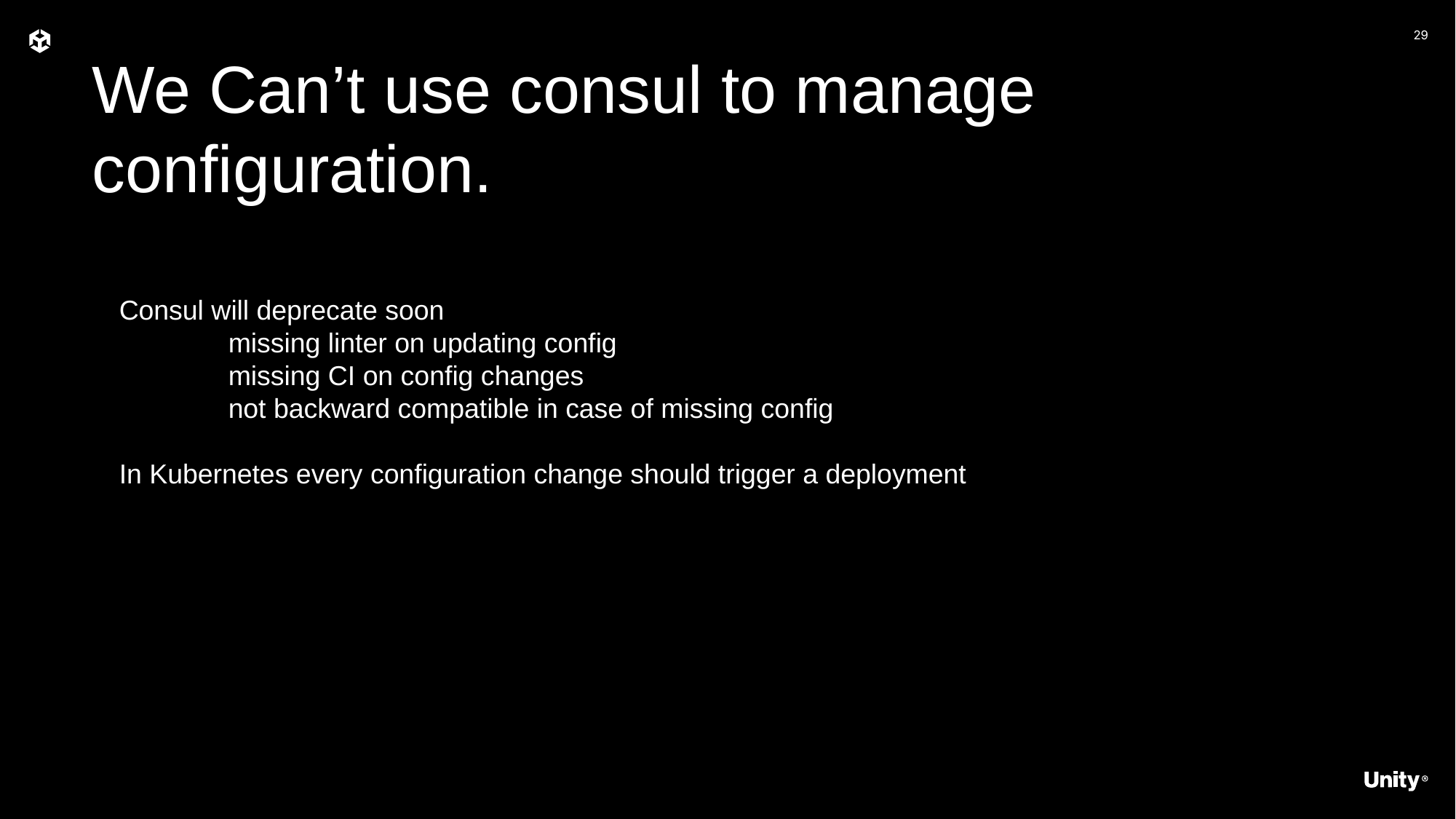

We Can’t use consul to manage configuration.

d
Consul will deprecate soon
	missing linter on updating config
	missing CI on config changes
	not backward compatible in case of missing config

In Kubernetes every configuration change should trigger a deployment